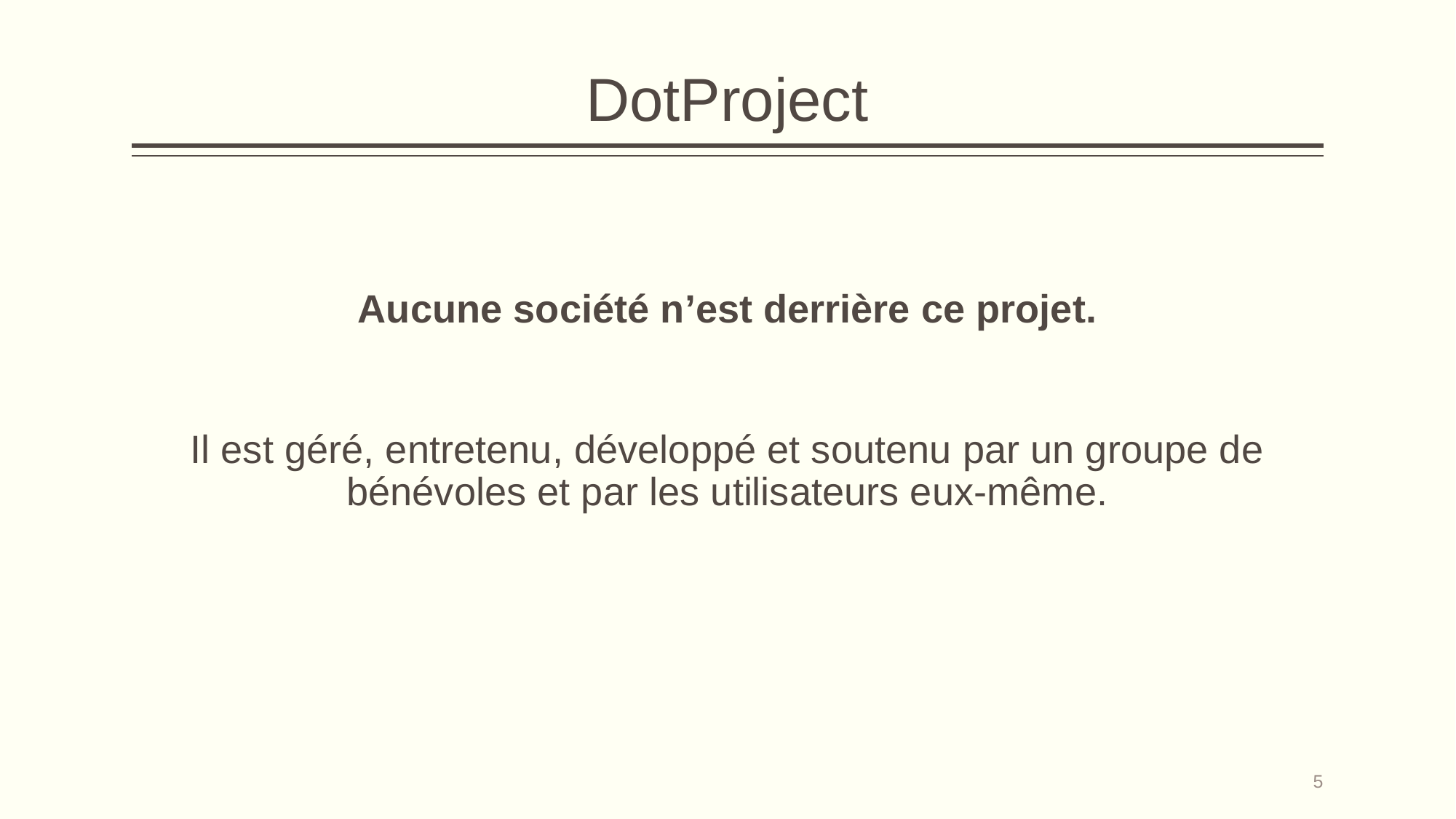

# DotProject
Aucune société n’est derrière ce projet.

Il est géré, entretenu, développé et soutenu par un groupe de bénévoles et par les utilisateurs eux-même.
5